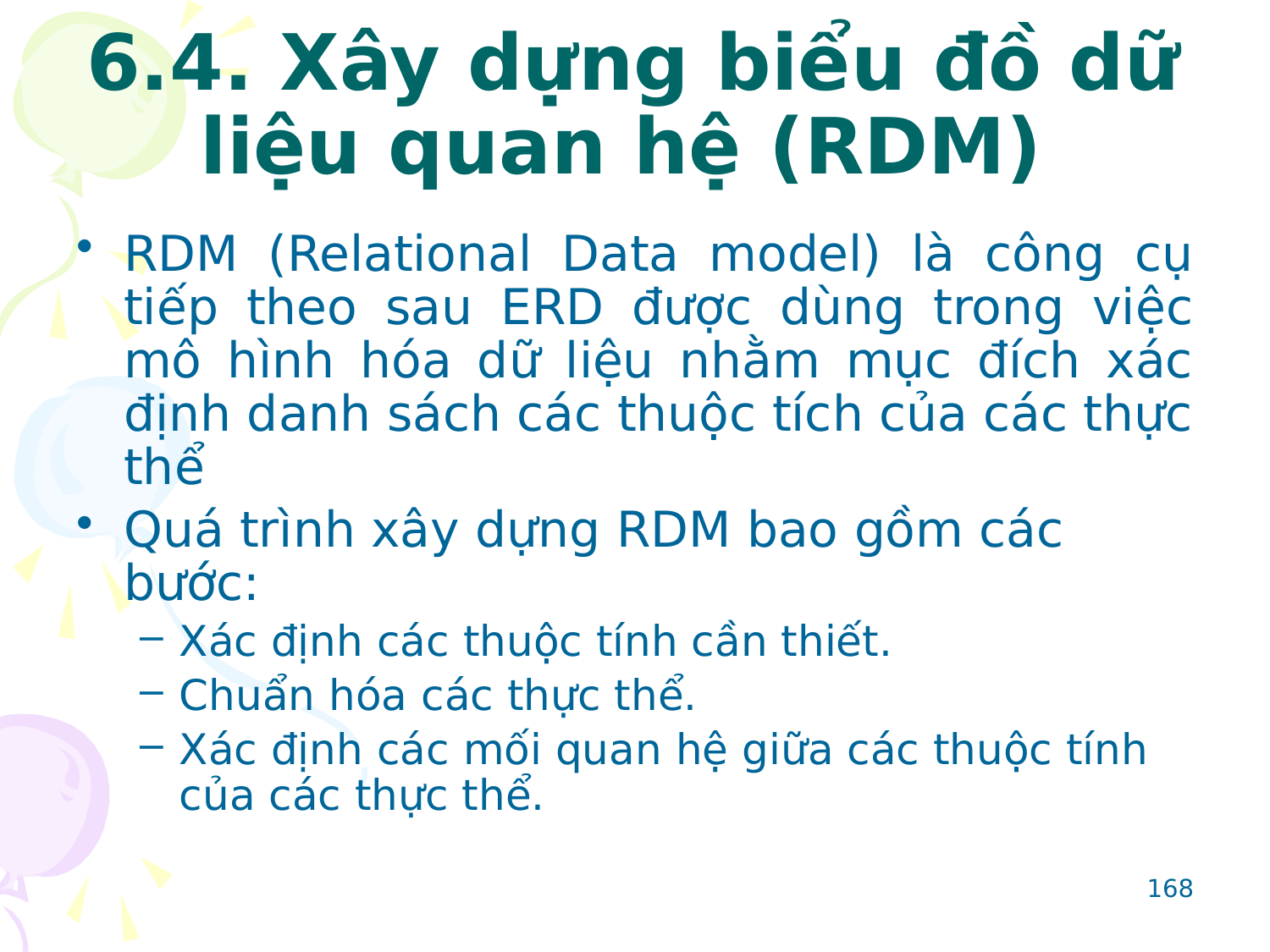

# 6.4. Xây dựng biểu đồ dữ liệu quan hệ (RDM)
RDM (Relational Data model) là công cụ tiếp theo sau ERD được dùng trong việc mô hình hóa dữ liệu nhằm mục đích xác định danh sách các thuộc tích của các thực thể
Quá trình xây dựng RDM bao gồm các bước:
Xác định các thuộc tính cần thiết.
Chuẩn hóa các thực thể.
Xác định các mối quan hệ giữa các thuộc tính của các thực thể.
168